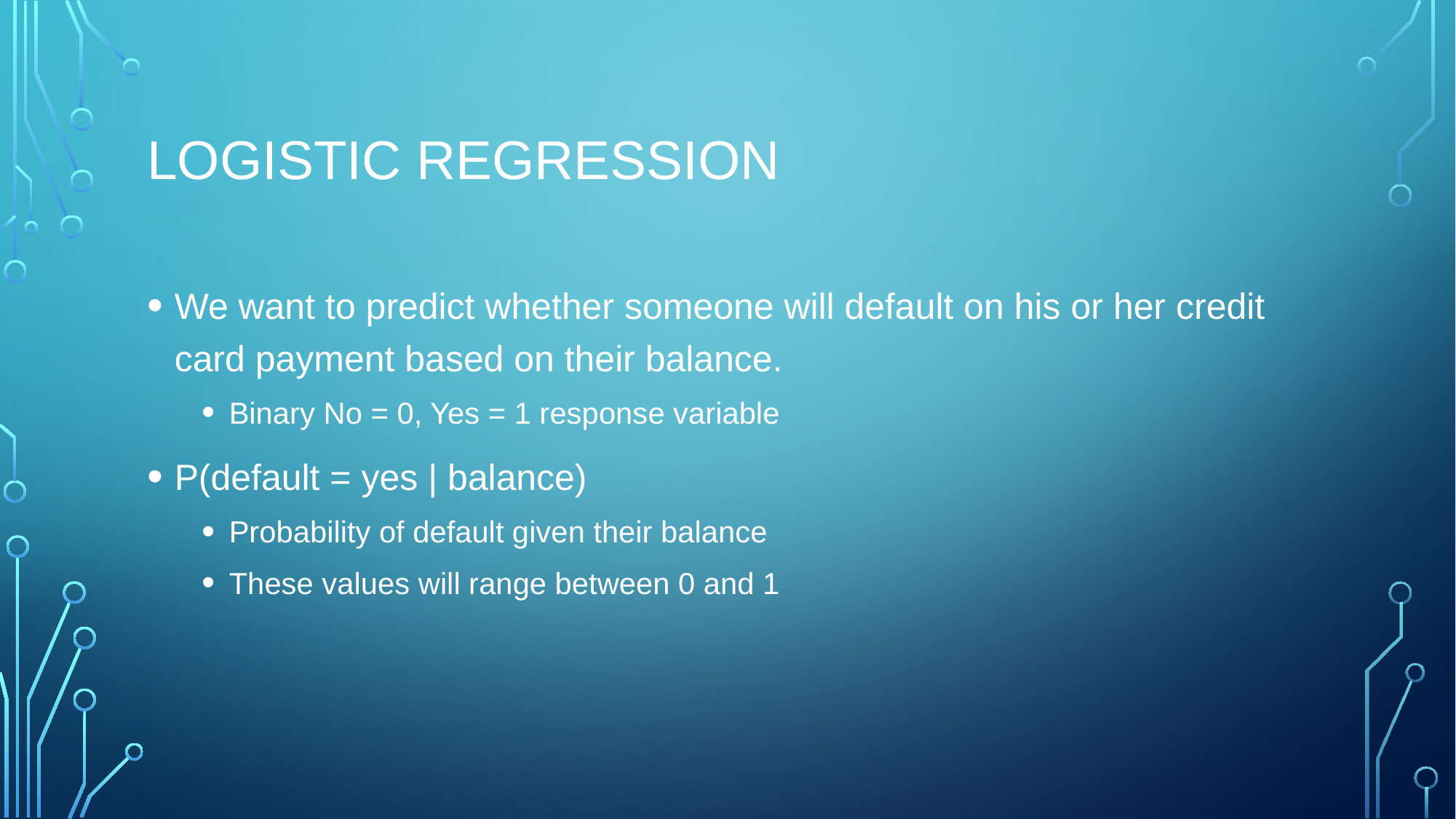

# Logistic Regression
We want to predict whether someone will default on his or her credit card payment based on their balance.
Binary No = 0, Yes = 1 response variable
P(default = yes | balance)
Probability of default given their balance
These values will range between 0 and 1